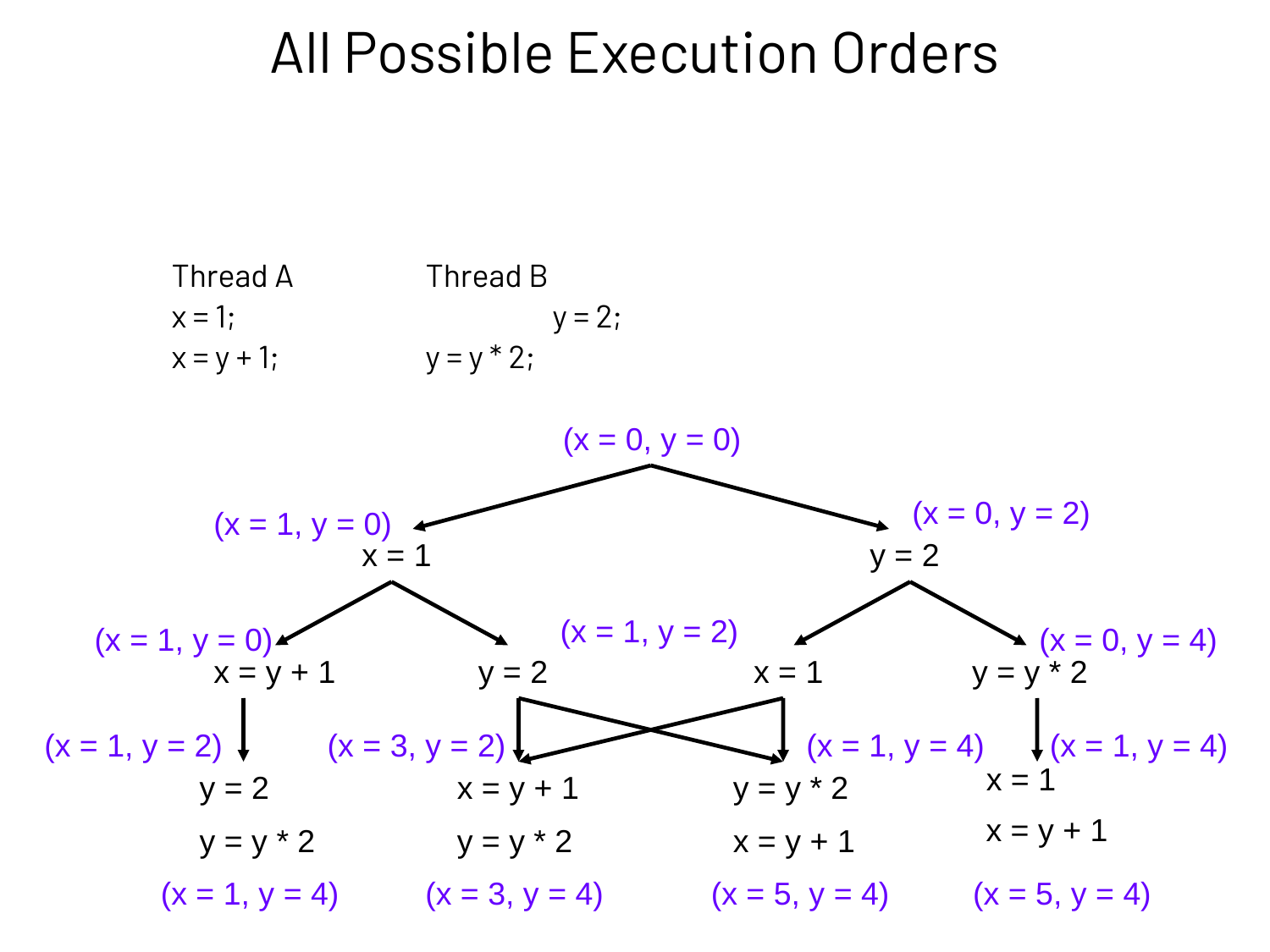

# All Possible Execution Orders
	Thread A		Thread B
	x = 1;			y = 2;
	x = y + 1;		y = y * 2;

(x = 0, y = 0)

(x = 0, y = 2)
(x = 1, y = 0)
x = 1
y = 2

(x = 1, y = 2)
(x = 1, y = 0)
(x = 0, y = 4)
x = y + 1
y = 2
x = 1
y = y * 2

(x = 1, y = 2)
(x = 3, y = 2)
(x = 1, y = 4)
(x = 1, y = 4)
x = 1
y = 2
x = y + 1
y = y * 2
x = y + 1
y = y * 2
y = y * 2
x = y + 1
(x = 1, y = 4)
(x = 3, y = 4)
(x = 5, y = 4)
(x = 5, y = 4)